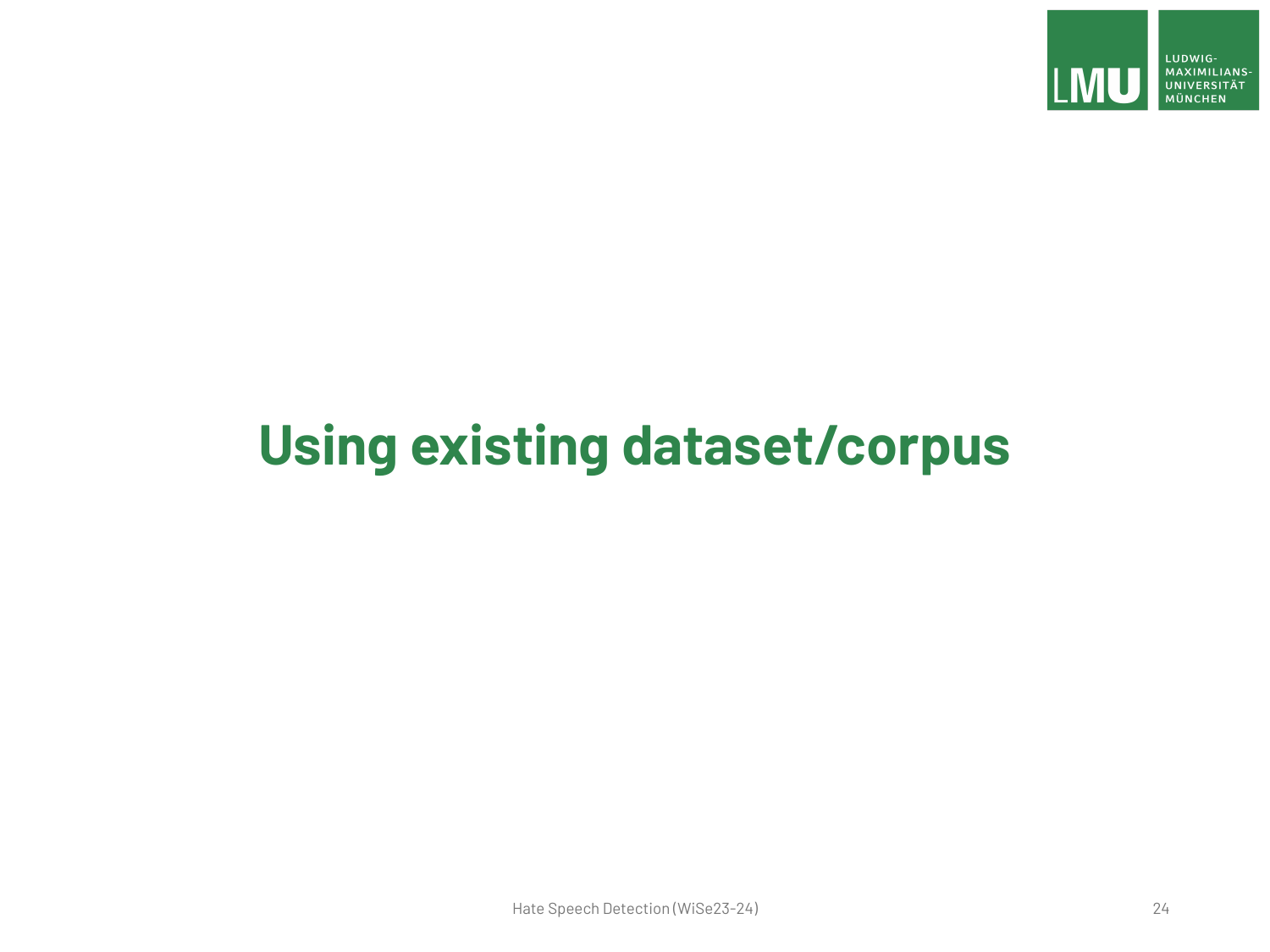

Using existing dataset/corpus
Hate Speech Detection (WiSe23-24)
24